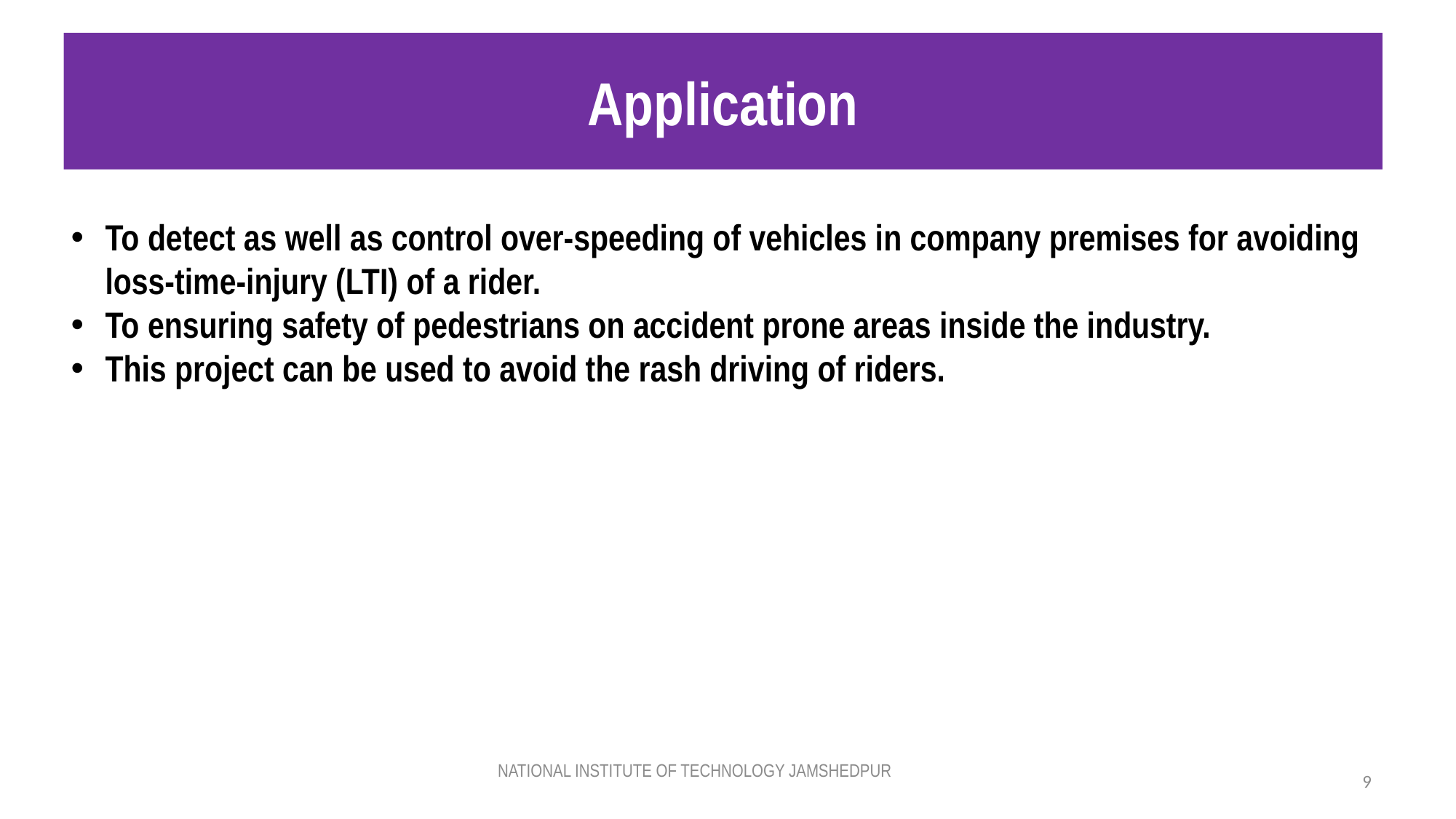

# Application
To detect as well as control over-speeding of vehicles in company premises for avoiding loss-time-injury (LTI) of a rider.
To ensuring safety of pedestrians on accident prone areas inside the industry.
This project can be used to avoid the rash driving of riders.

NATIONAL INSTITUTE OF TECHNOLOGY JAMSHEDPUR

9